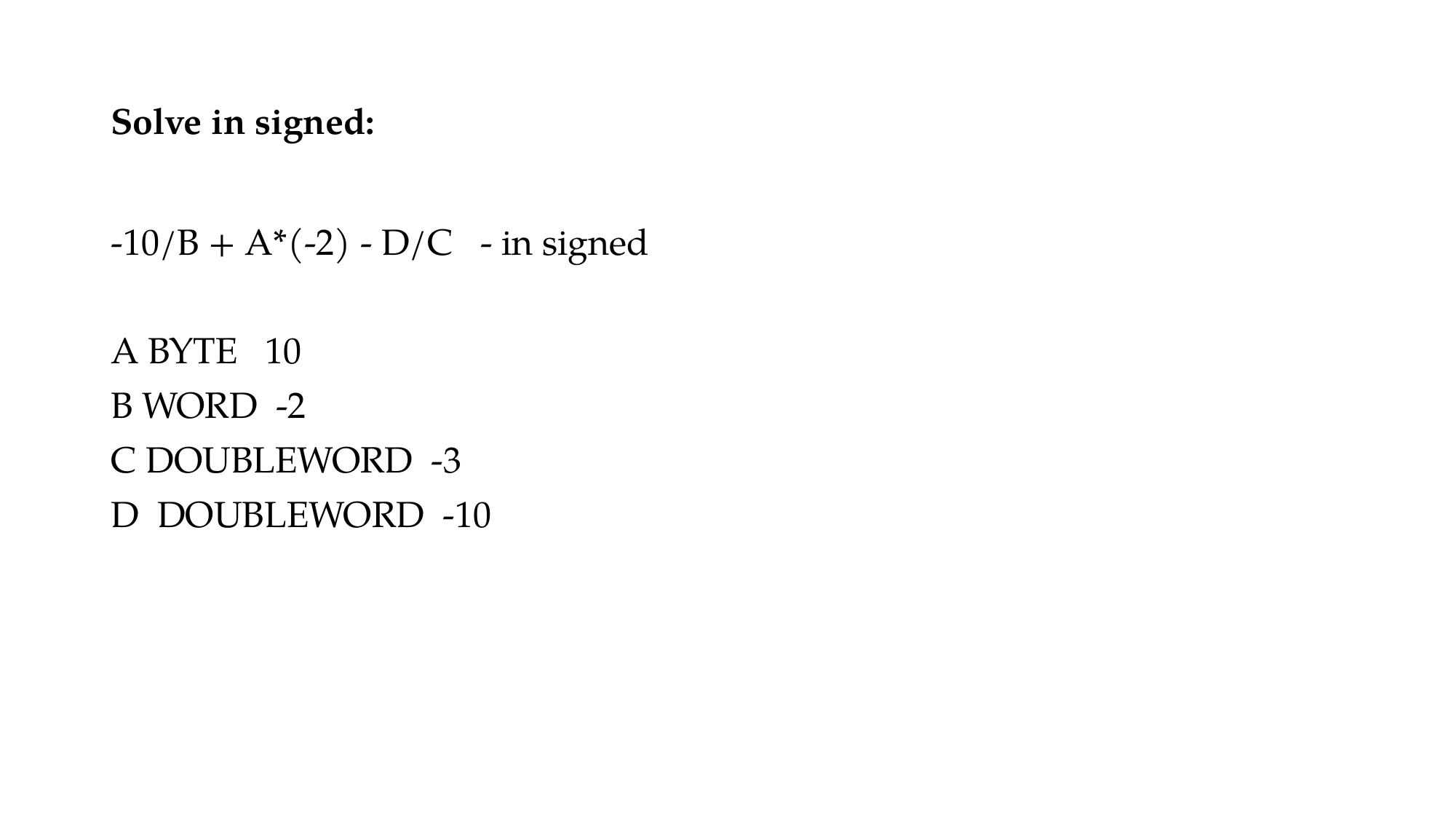

# Solve in signed:
-10/B + A*(-2) - D/C   - in signed

A BYTE   10
B WORD  -2
C DOUBLEWORD  -3
D  DOUBLEWORD  -10